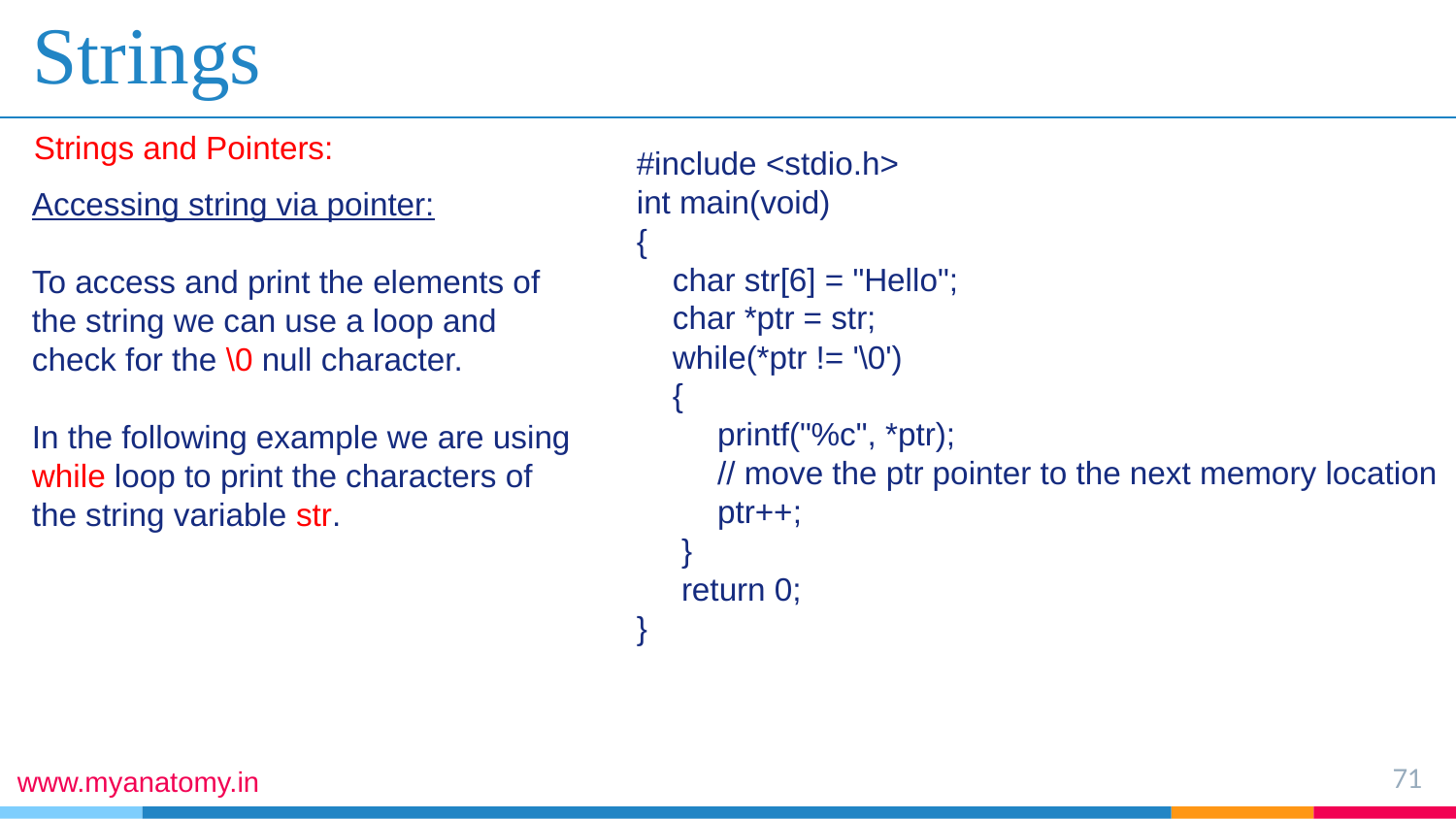

# Strings
Strings and Pointers:
#include <stdio.h>
int main(void)
{
    char str[6] = "Hello";
    char *ptr = str;
    while(*ptr != '\0')
    {
         printf("%c", *ptr);
         // move the ptr pointer to the next memory location
         ptr++;
     }
     return 0;
}
Accessing string via pointer:

To access and print the elements of the string we can use a loop and check for the \0 null character.

In the following example we are using while loop to print the characters of the string variable str.
71
www.myanatomy.in